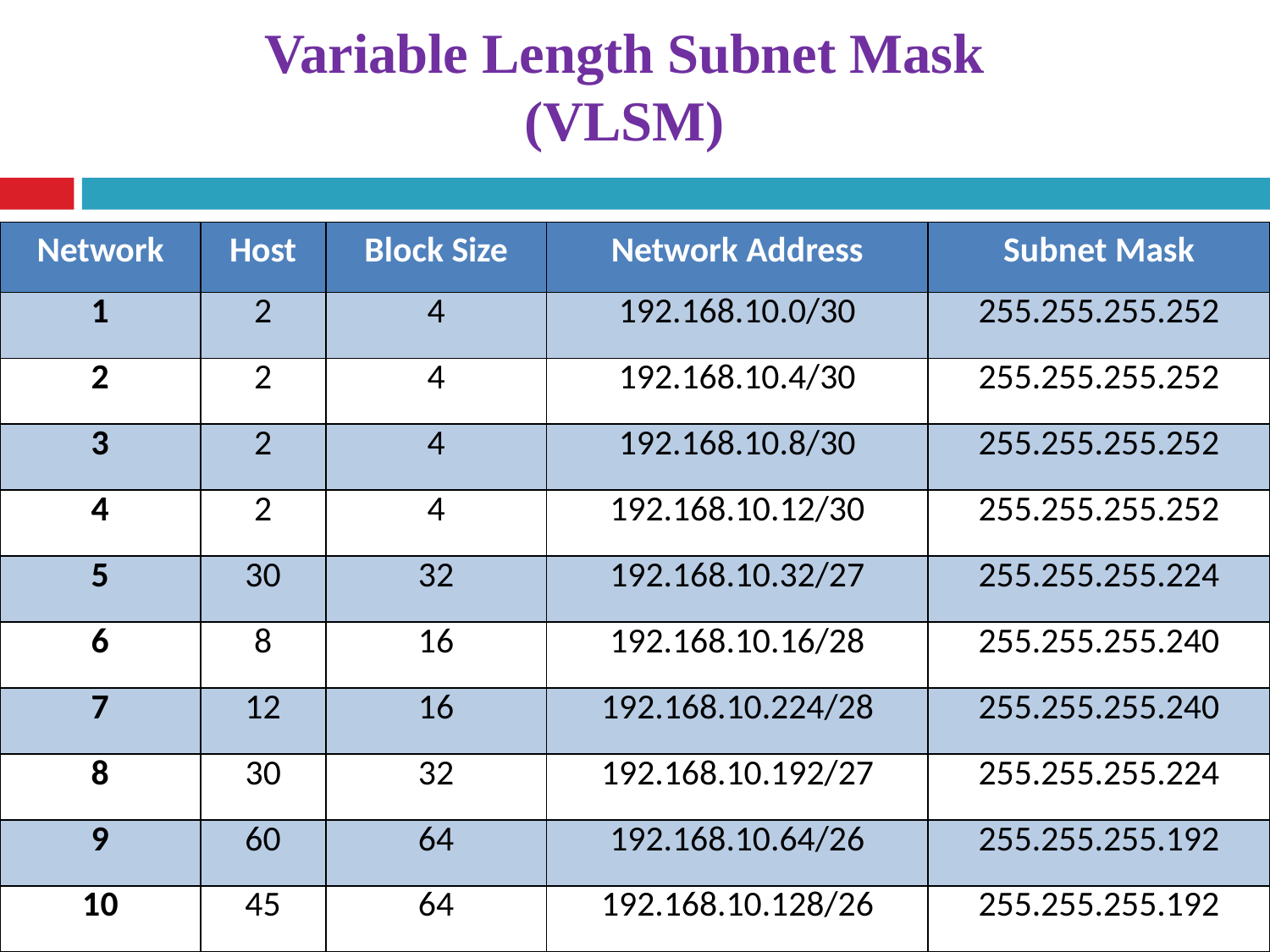

Variable Length Subnet Mask
(VLSM)
| Network | Host | Block Size | Network Address | Subnet Mask |
| --- | --- | --- | --- | --- |
| 1 | 2 | 4 | 192.168.10.0/30 | 255.255.255.252 |
| 2 | 2 | 4 | 192.168.10.4/30 | 255.255.255.252 |
| 3 | 2 | 4 | 192.168.10.8/30 | 255.255.255.252 |
| 4 | 2 | 4 | 192.168.10.12/30 | 255.255.255.252 |
| 5 | 30 | 32 | 192.168.10.32/27 | 255.255.255.224 |
| 6 | 8 | 16 | 192.168.10.16/28 | 255.255.255.240 |
| 7 | 12 | 16 | 192.168.10.224/28 | 255.255.255.240 |
| 8 | 30 | 32 | 192.168.10.192/27 | 255.255.255.224 |
| 9 | 60 | 64 | 192.168.10.64/26 | 255.255.255.192 |
| 10 | 45 | 64 | 192.168.10.128/26 | 255.255.255.192 |